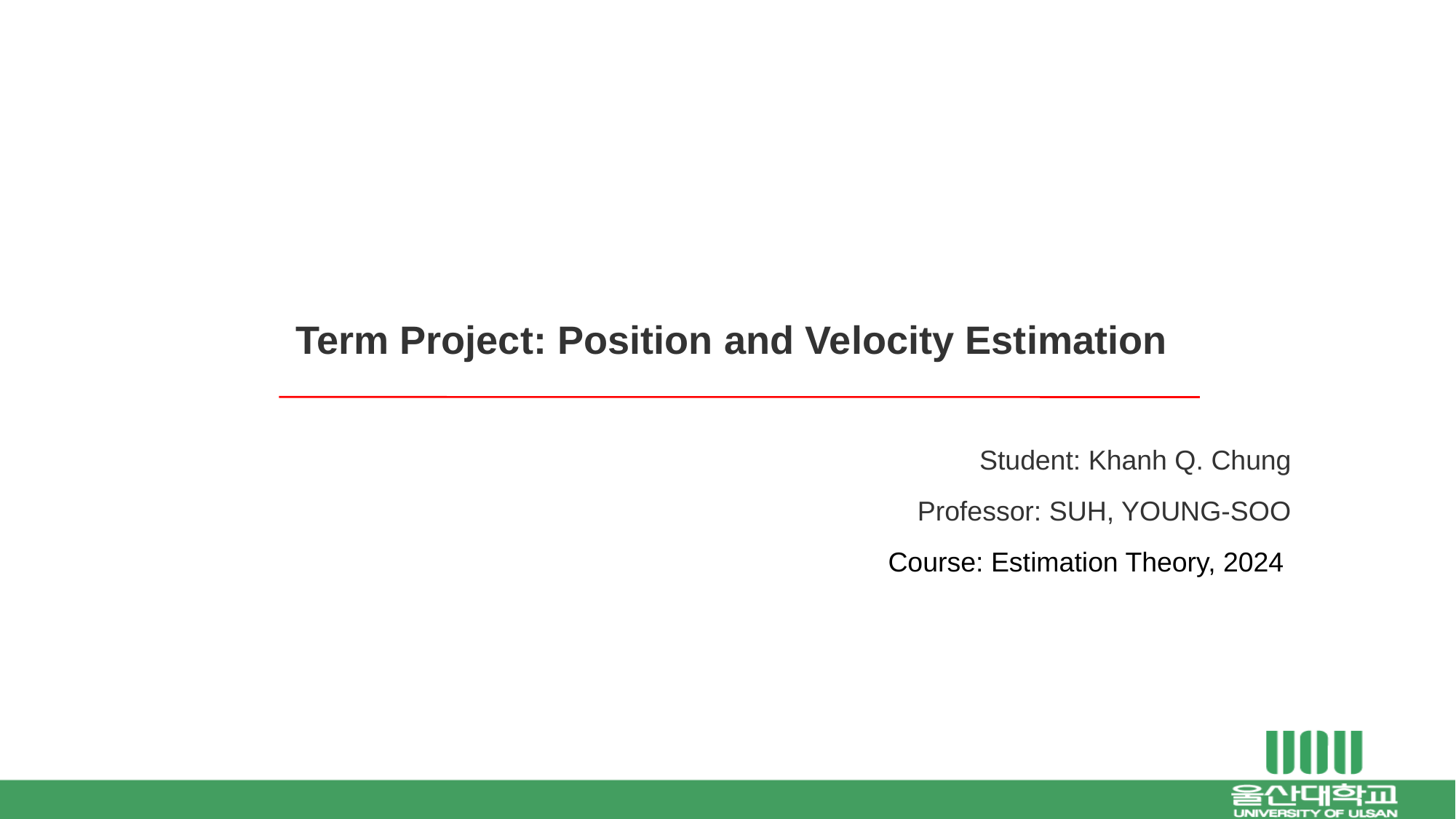

# Term Project: Position and Velocity Estimation

Student: Khanh Q. Chung
Professor: SUH, YOUNG-SOO
Course: Estimation Theory, 2024